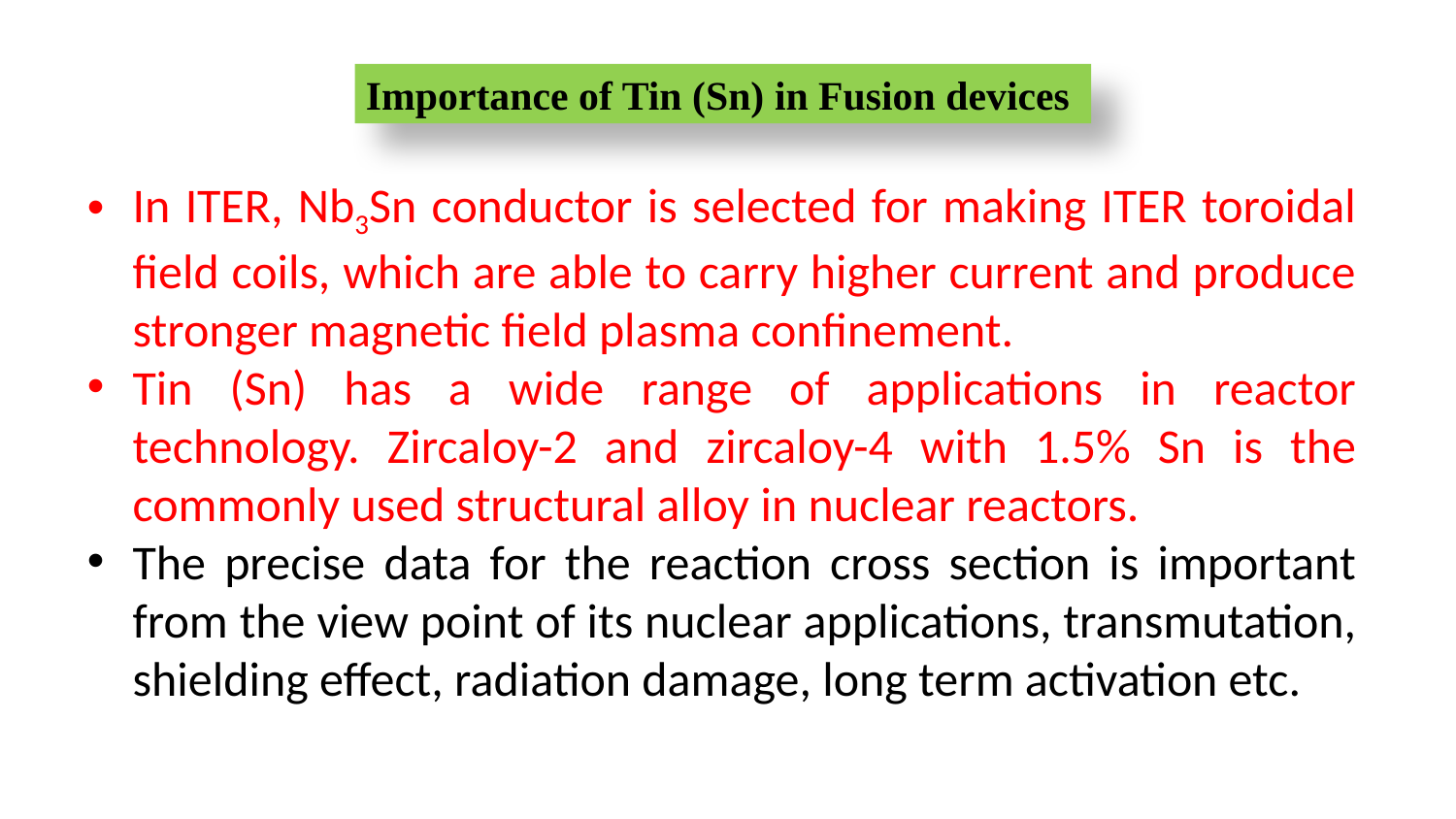

Importance of Tin (Sn) in Fusion devices
In ITER, Nb3Sn conductor is selected for making ITER toroidal field coils, which are able to carry higher current and produce stronger magnetic field plasma confinement.
Tin (Sn) has a wide range of applications in reactor technology. Zircaloy-2 and zircaloy-4 with 1.5% Sn is the commonly used structural alloy in nuclear reactors.
The precise data for the reaction cross section is important from the view point of its nuclear applications, transmutation, shielding effect, radiation damage, long term activation etc.